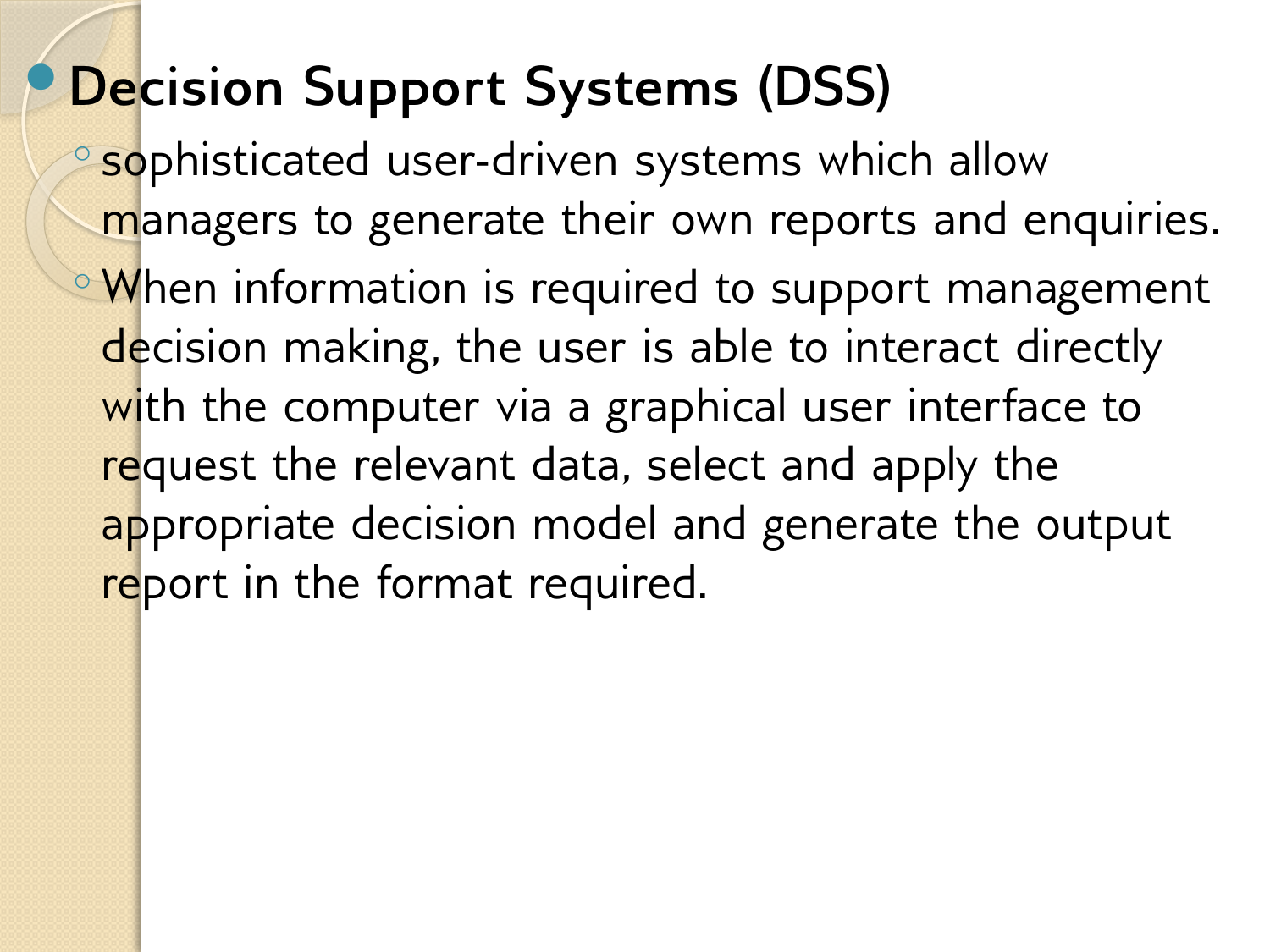

Decision Support Systems (DSS)
sophisticated user-driven systems which allow managers to generate their own reports and enquiries.
When information is required to support management decision making, the user is able to interact directly with the computer via a graphical user interface to request the relevant data, select and apply the appropriate decision model and generate the output report in the format required.